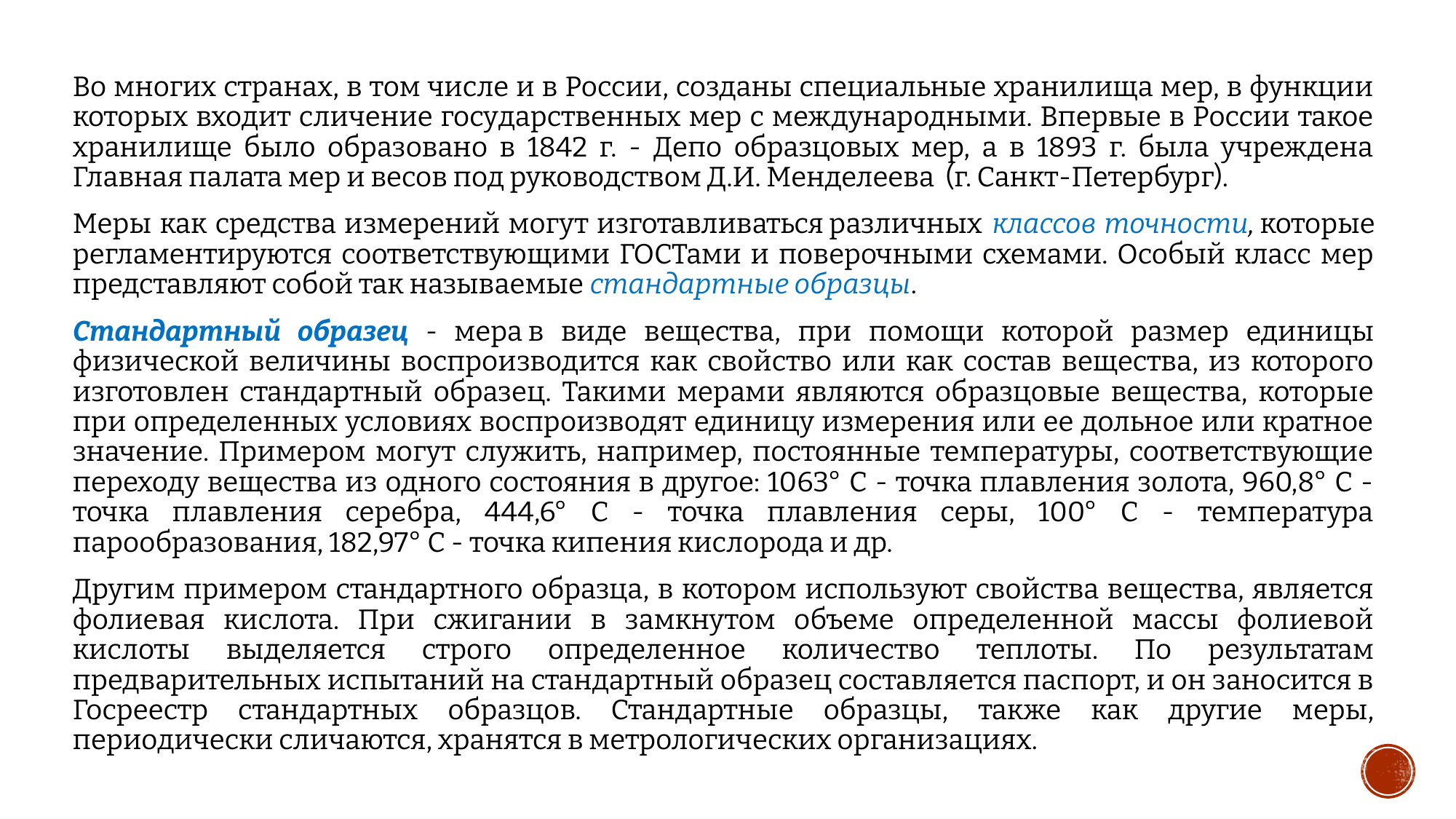

#

Во многих странах, в том числе и в России, созданы специальные хранилища мер, в функции которых входит сличение государственных мер с международными. Впервые в России такое хранилище было образовано в 1842 г. - Депо образцовых мер, а в 1893 г. была учреждена Главная палата мер и весов под руководством Д.И. Менделеева  (г. Санкт-Петербург).
Меры как средства измерений могут изготавливаться различных классов точности, которые регламентируются соответствующими ГОСТами и поверочными схемами. Особый класс мер представляют собой так называемые стандартные образцы.
Стандартный образец - мера в виде вещества, при помощи которой размер единицы физической величины воспроизводится как свойство или как состав вещества, из которого изготовлен стандартный образец. Такими мерами являются образцовые вещества, которые при определенных условиях воспроизводят единицу измерения или ее дольное или кратное значение. Примером могут служить, например, постоянные температуры, соответствующие переходу вещества из одного состояния в другое: 1063° C - точка плавления золота, 960,8° С - точка плавления серебра, 444,6° С - точка плавления серы, 100° С - температура парообразования, 182,97° С - точка кипения кислорода и др.
Другим примером стандартного образца, в котором используют свойства вещества, является фолиевая кислота. При сжигании в замкнутом объеме определенной массы фолиевой кислоты выделяется строго определенное количество теплоты. По результатам предварительных испытаний на стандартный образец составляется паспорт, и он заносится в Госреестр стандартных образцов. Стандартные образцы, также как другие меры, периодически сличаются, хранятся в метрологических организациях.